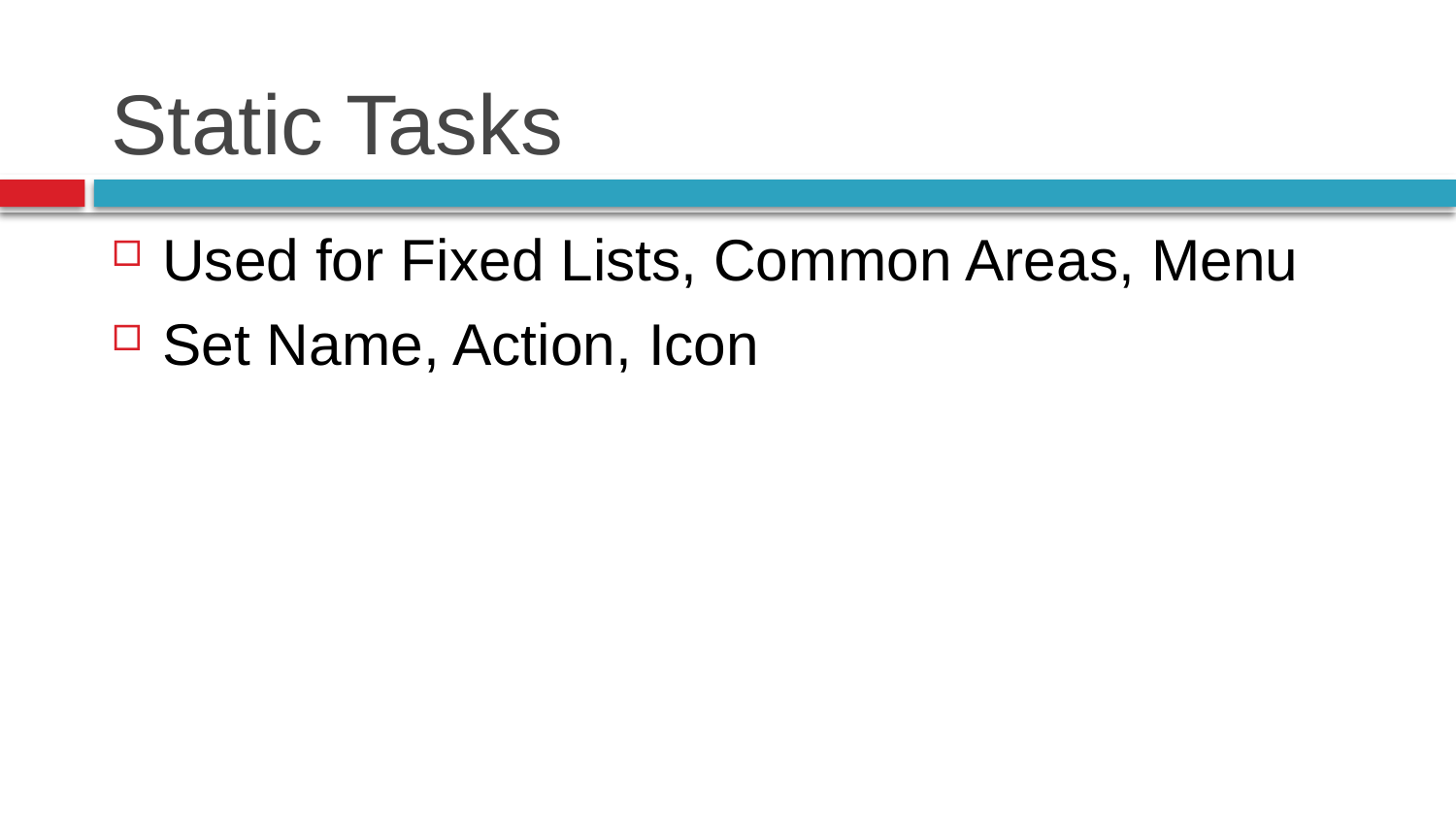

# Static Tasks
Used for Fixed Lists, Common Areas, Menu
Set Name, Action, Icon